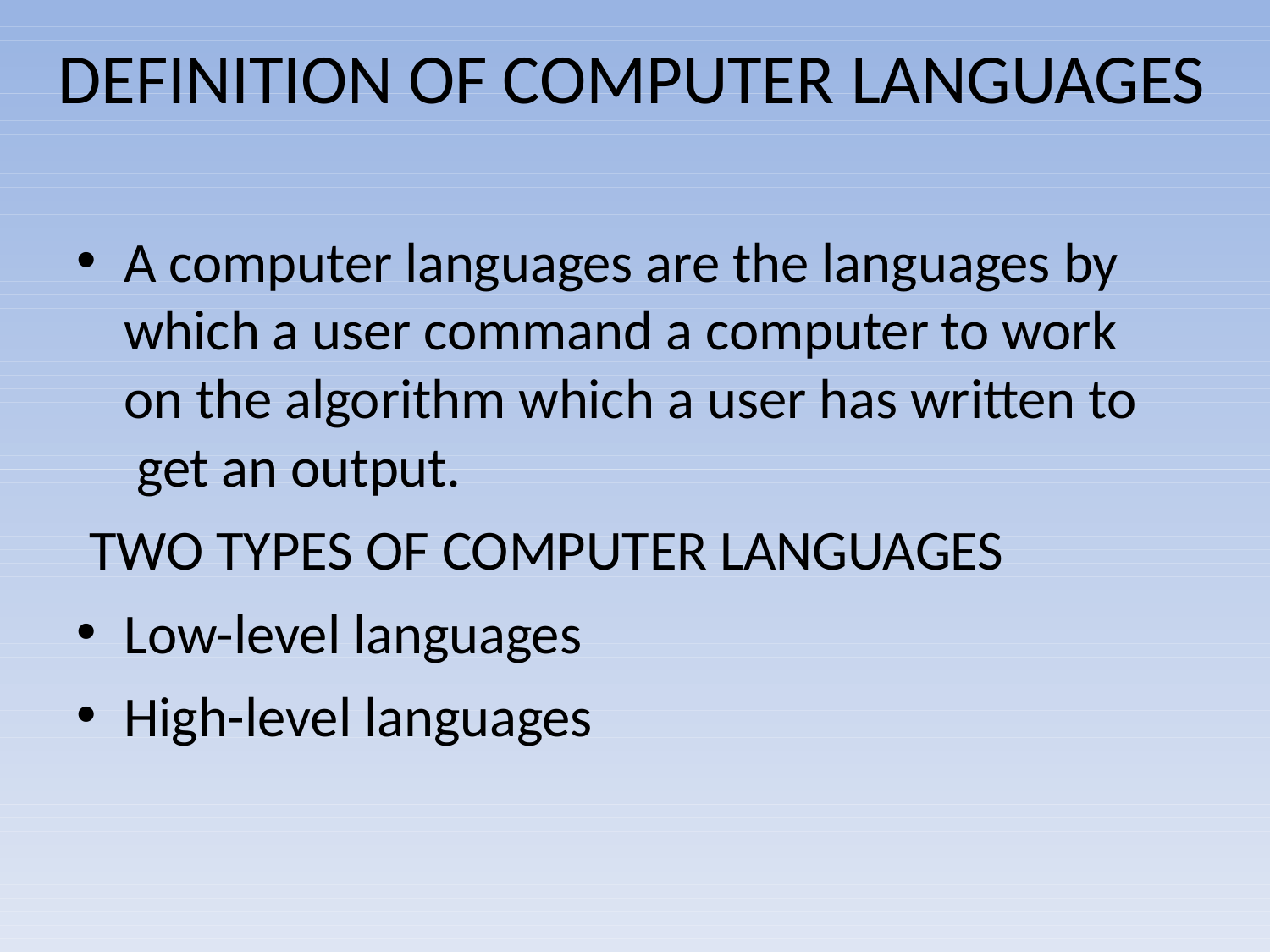

# DEFINITION OF COMPUTER LANGUAGES
A computer languages are the languages by  which a user command a computer to work  on the algorithm which a user has written to  get an output.
TWO TYPES OF COMPUTER LANGUAGES
Low-level languages
High-level languages